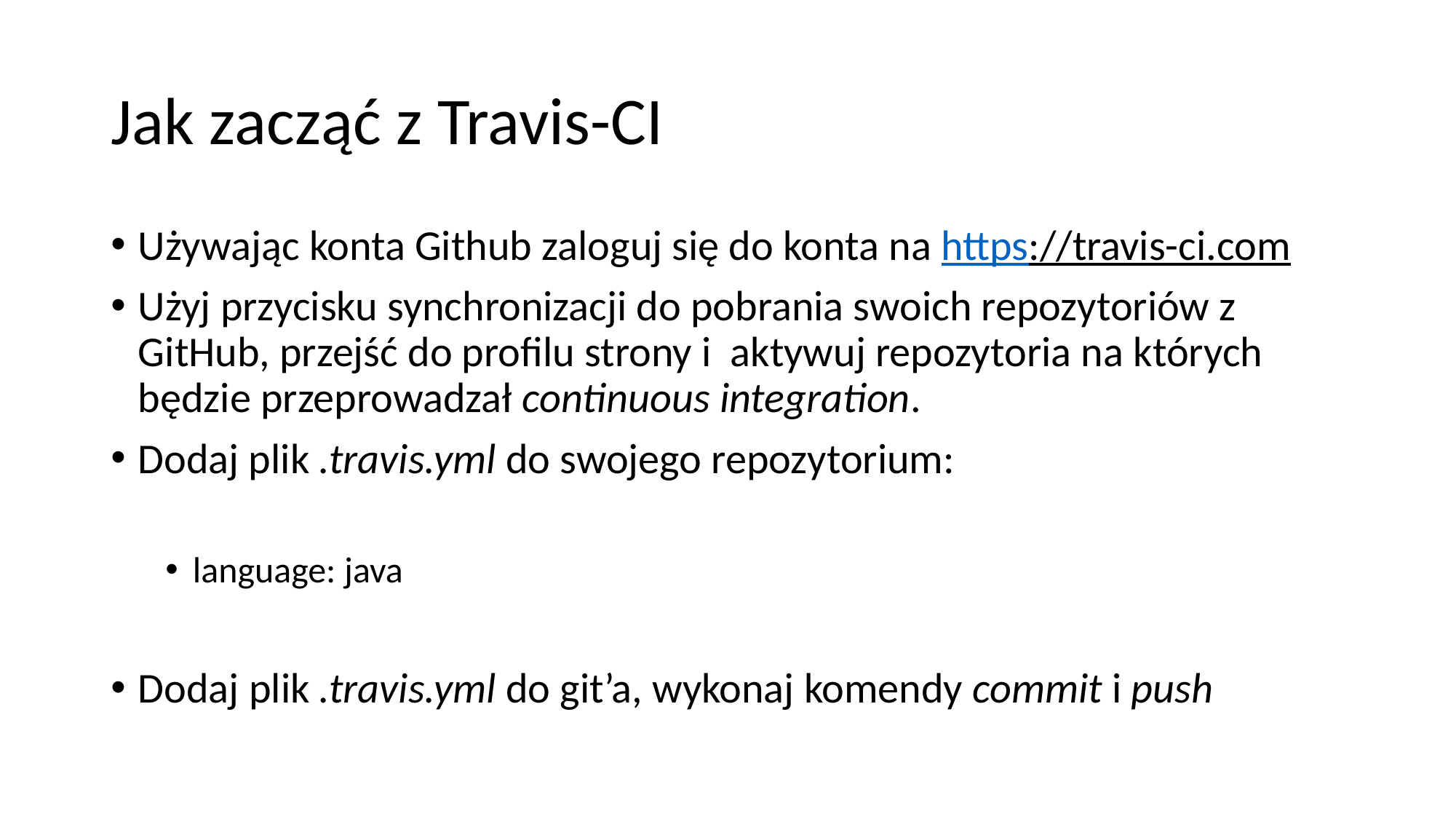

# Jak zacząć z Travis-CI
Używając konta Github zaloguj się do konta na https://travis-ci.com
Użyj przycisku synchronizacji do pobrania swoich repozytoriów z GitHub, przejść do profilu strony i  aktywuj repozytoria na których będzie przeprowadzał continuous integration.
Dodaj plik .travis.yml do swojego repozytorium:

language: java

Dodaj plik .travis.yml do git’a, wykonaj komendy commit i push